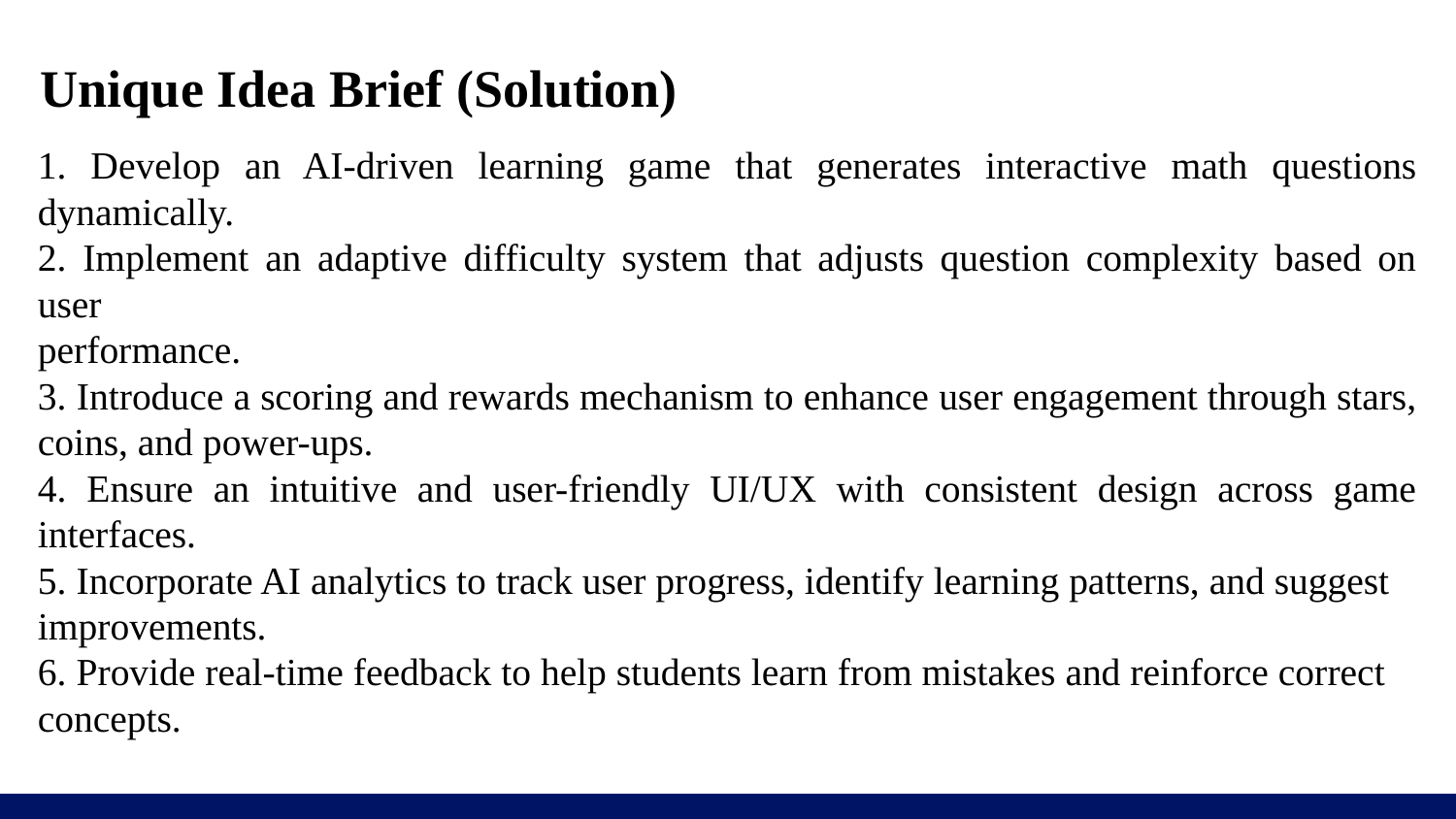

# Unique Idea Brief (Solution)
1. Develop an AI-driven learning game that generates interactive math questions dynamically.
2. Implement an adaptive difficulty system that adjusts question complexity based on user
performance.
3. Introduce a scoring and rewards mechanism to enhance user engagement through stars,
coins, and power-ups.
4. Ensure an intuitive and user-friendly UI/UX with consistent design across game interfaces.
5. Incorporate AI analytics to track user progress, identify learning patterns, and suggest
improvements.
6. Provide real-time feedback to help students learn from mistakes and reinforce correct
concepts.